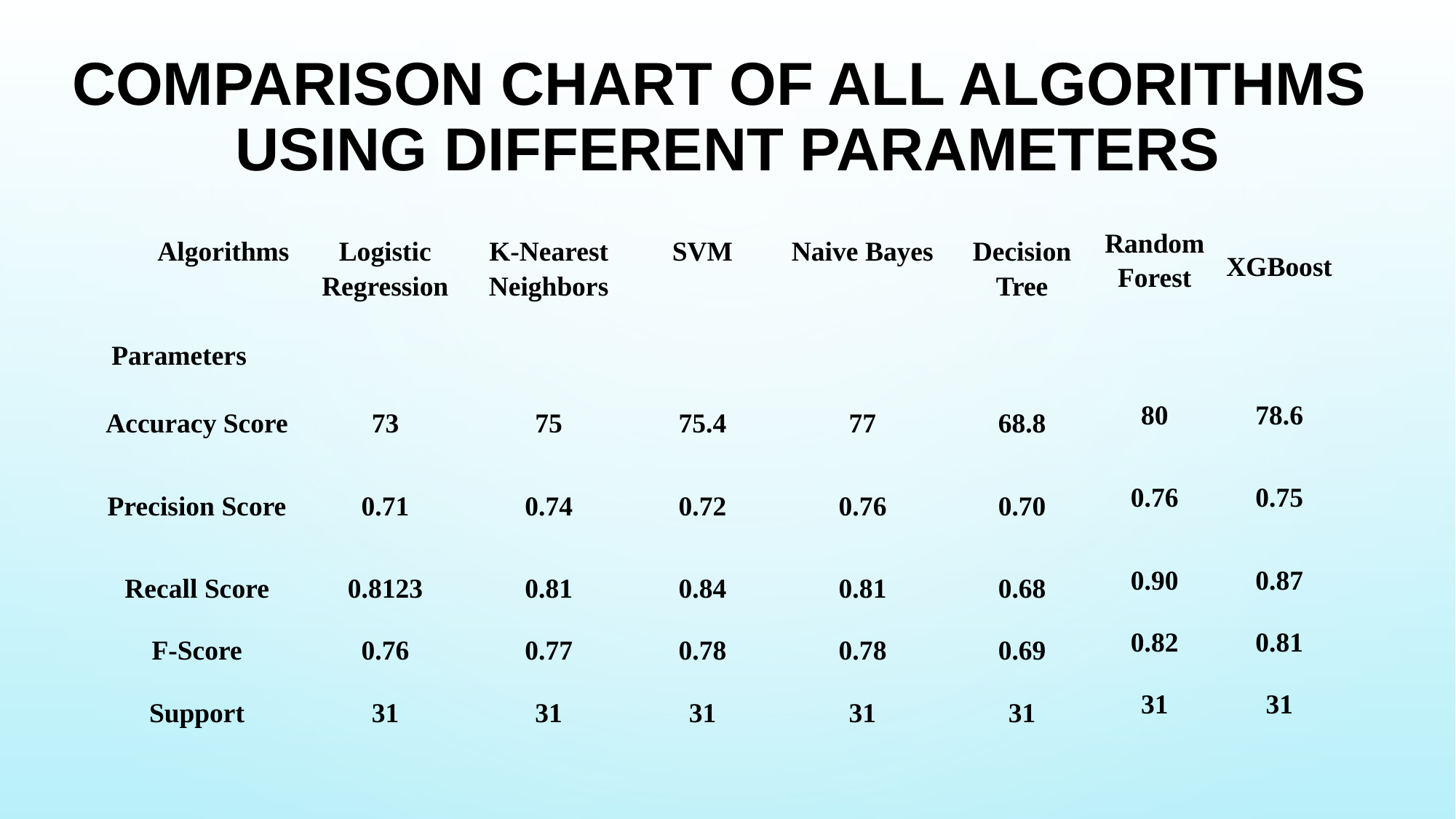

# Comparison Chart of all Algorithms using different parameters
| Algorithms    Parameters | Logistic Regression | K-Nearest Neighbors | SVM | Naive Bayes | Decision Tree | Random Forest | XGBoost |
| --- | --- | --- | --- | --- | --- | --- | --- |
| Accuracy Score | 73 | 75 | 75.4 | 77 | 68.8 | 80 | 78.6 |
| Precision Score | 0.71 | 0.74 | 0.72 | 0.76 | 0.70 | 0.76 | 0.75 |
| Recall Score | 0.8123 | 0.81 | 0.84 | 0.81 | 0.68 | 0.90 | 0.87 |
| F-Score | 0.76 | 0.77 | 0.78 | 0.78 | 0.69 | 0.82 | 0.81 |
| Support | 31 | 31 | 31 | 31 | 31 | 31 | 31 |